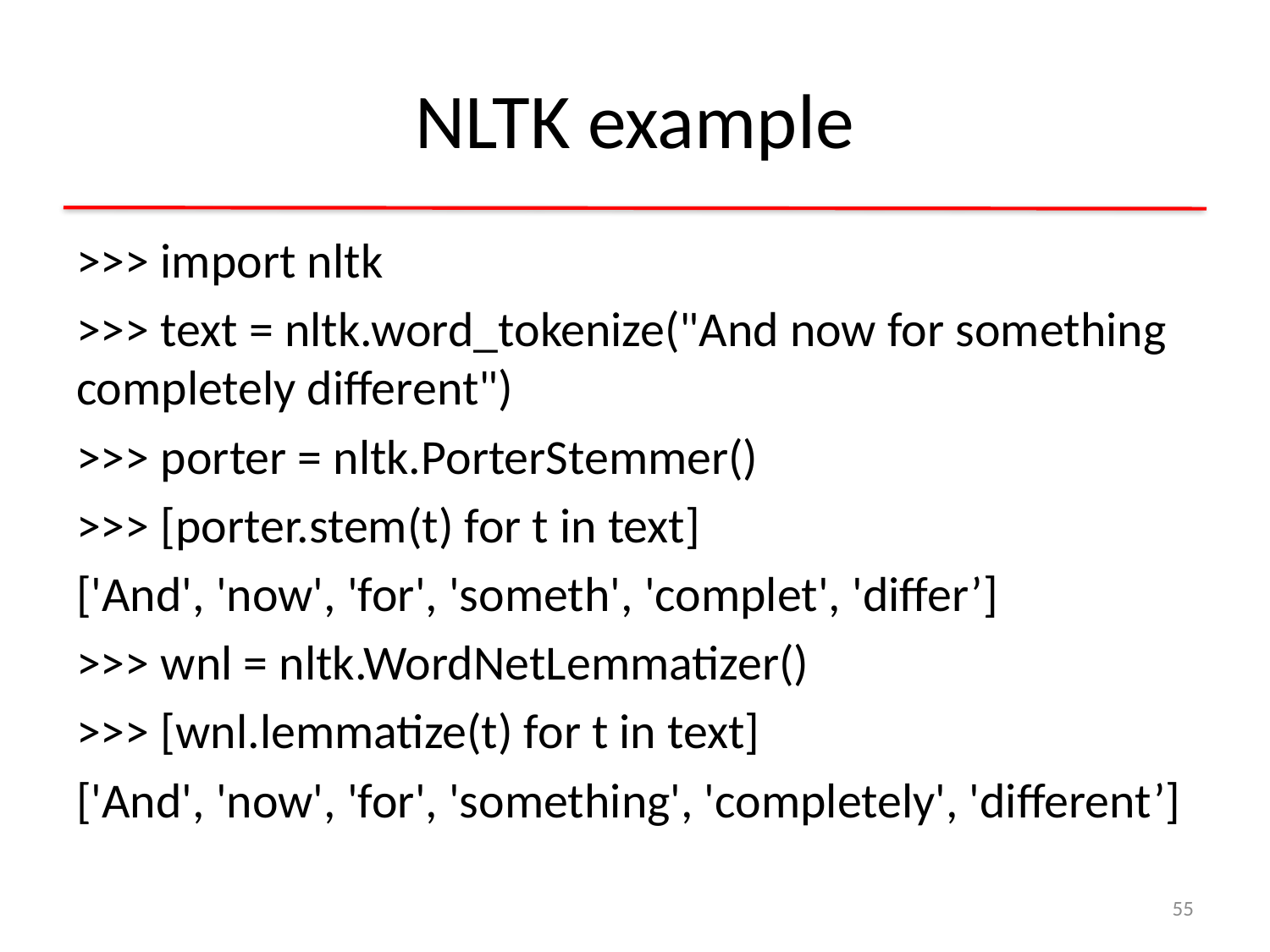

# NLTK example
>>> import nltk
>>> text = nltk.word_tokenize("And now for something completely different")
>>> porter = nltk.PorterStemmer()
>>> [porter.stem(t) for t in text]
['And', 'now', 'for', 'someth', 'complet', 'differ’]
>>> wnl = nltk.WordNetLemmatizer()
>>> [wnl.lemmatize(t) for t in text]
['And', 'now', 'for', 'something', 'completely', 'different’]
55